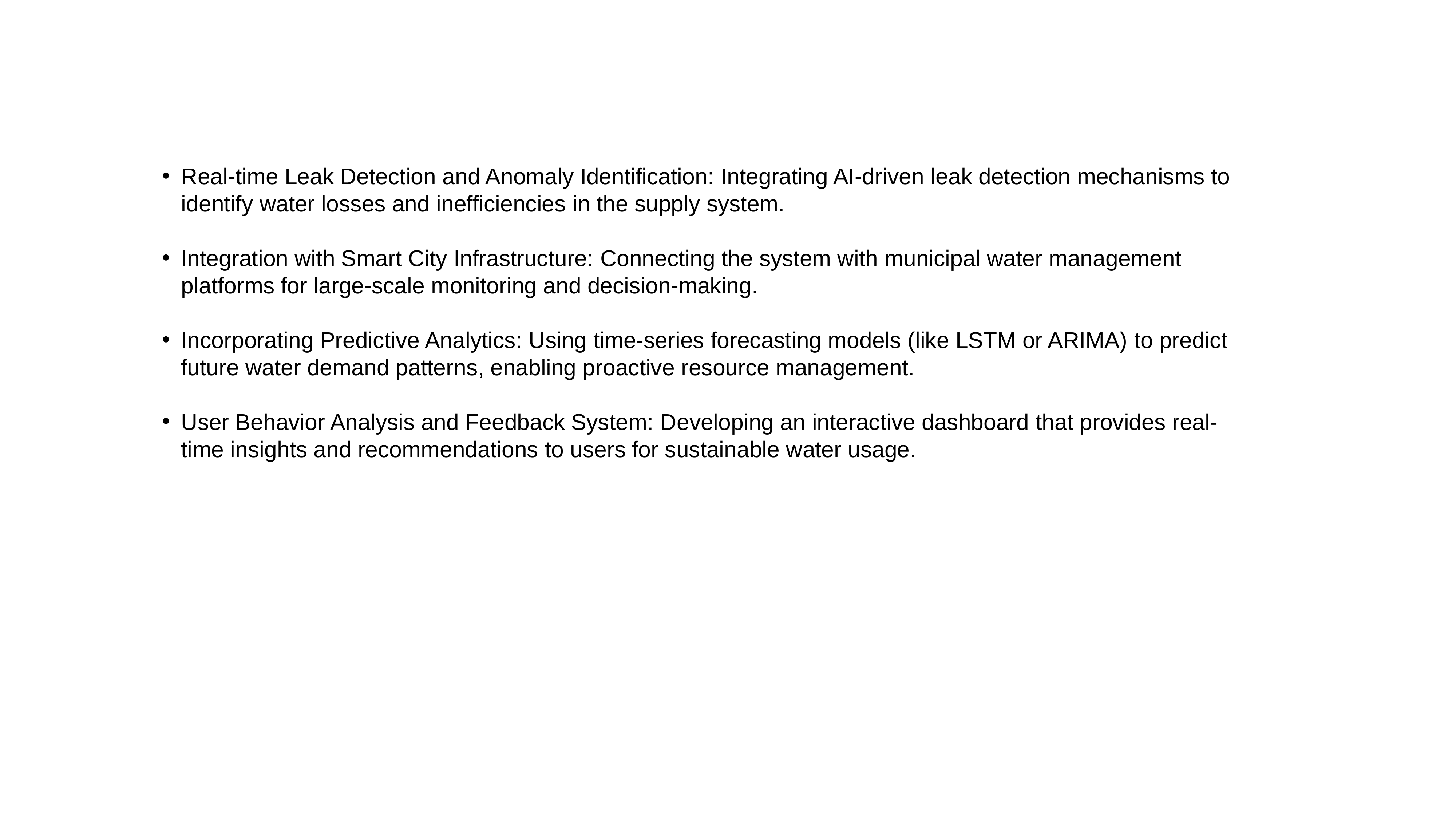

Real-time Leak Detection and Anomaly Identification: Integrating AI-driven leak detection mechanisms to identify water losses and inefficiencies in the supply system.

Integration with Smart City Infrastructure: Connecting the system with municipal water management platforms for large-scale monitoring and decision-making.

Incorporating Predictive Analytics: Using time-series forecasting models (like LSTM or ARIMA) to predict future water demand patterns, enabling proactive resource management.

User Behavior Analysis and Feedback System: Developing an interactive dashboard that provides real-time insights and recommendations to users for sustainable water usage.